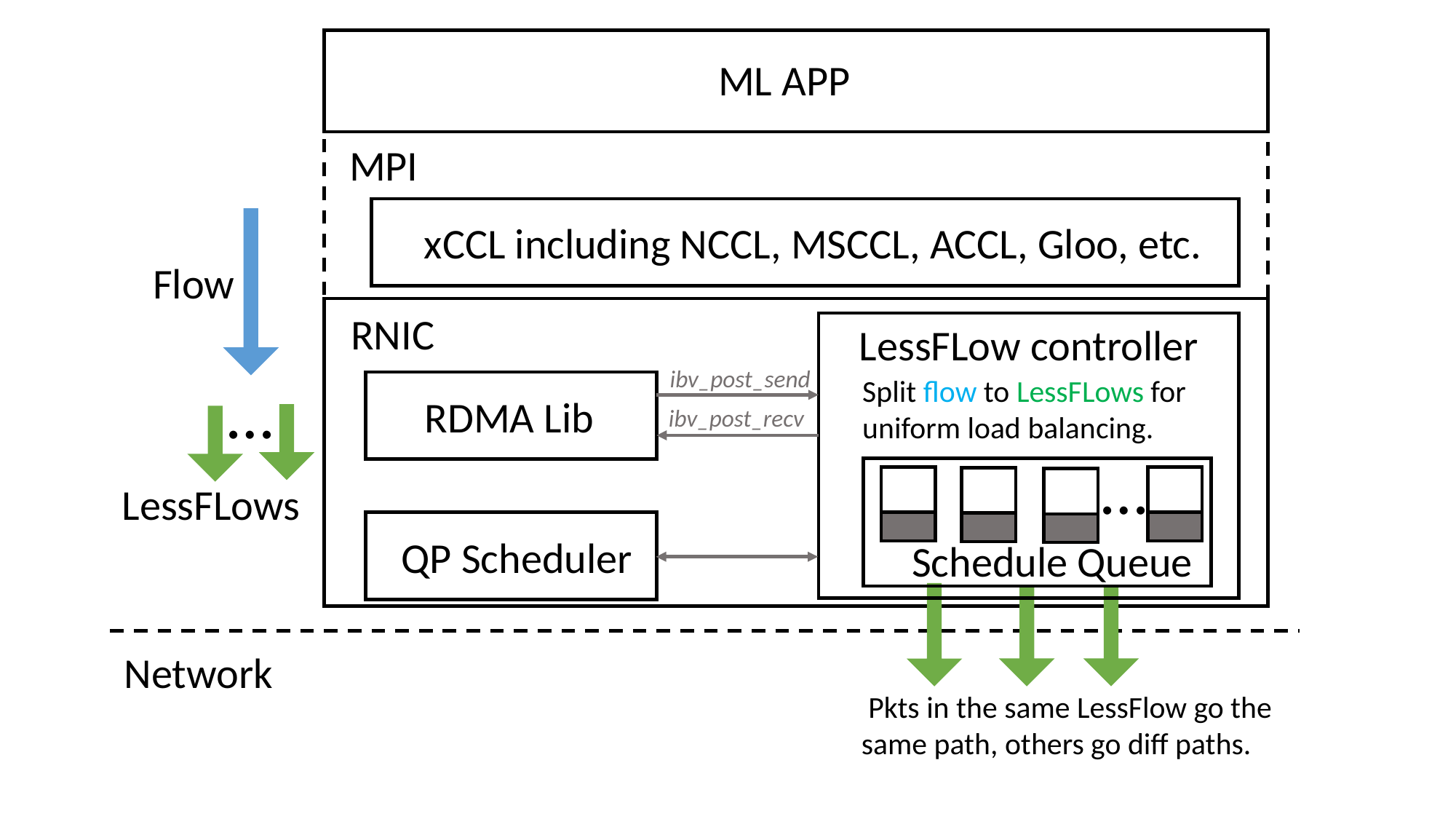

ML APP

MPI

xCCL including NCCL, MSCCL, ACCL, Gloo, etc.
Flow

RNIC

LessFLow controller
ibv_post_send
…
Split flow to LessFLows for uniform load balancing.

RDMA Lib
ibv_post_recv

…

LessFLows

QP Scheduler
Schedule Queue

Network
 Pkts in the same LessFlow go the same path, others go diff paths.